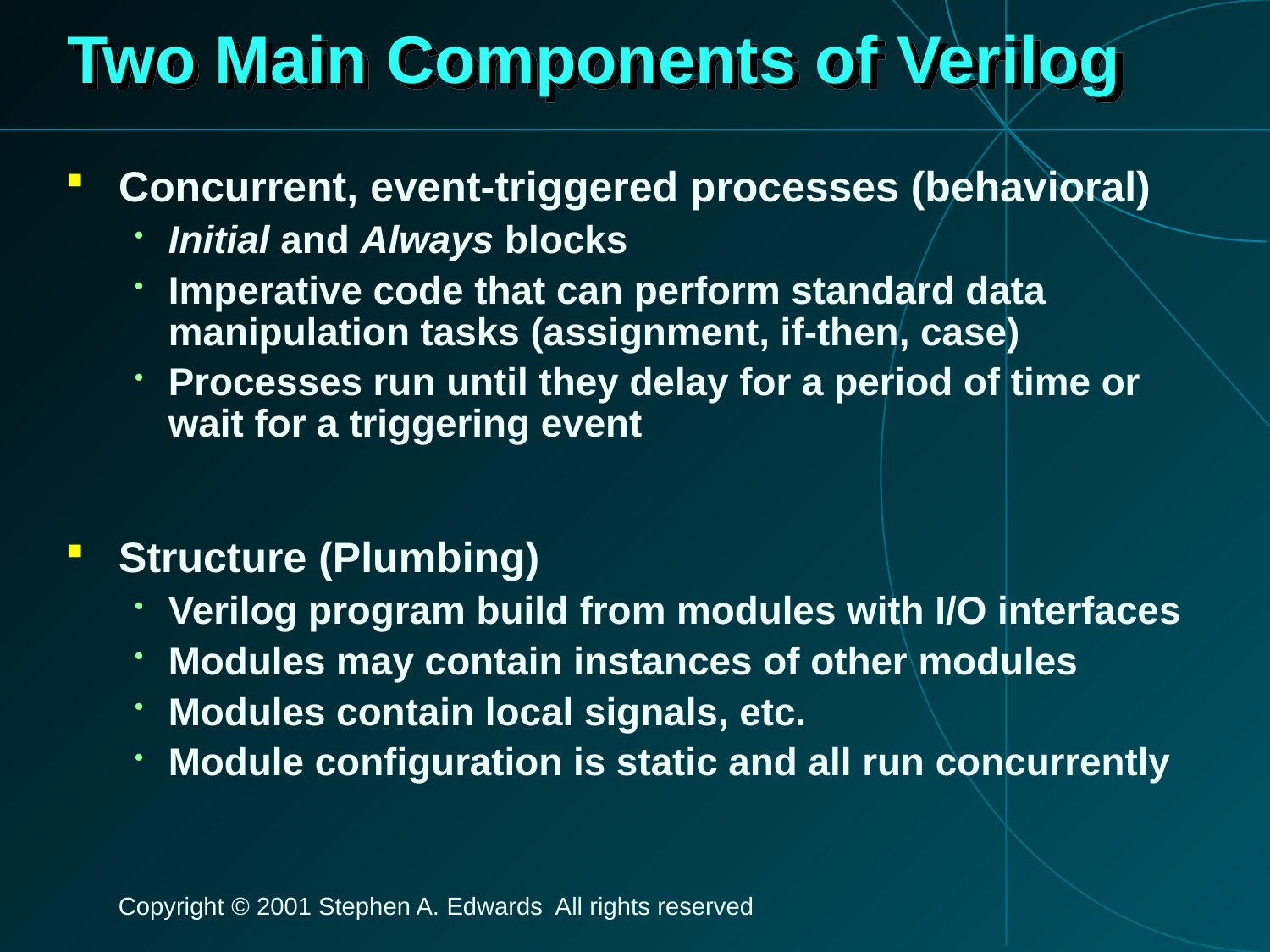

# Two Main Components of Verilog
Concurrent, event-triggered processes (behavioral)
Initial and Always blocks
Imperative code that can perform standard data manipulation tasks (assignment, if-then, case)
Processes run until they delay for a period of time or wait for a triggering event

Structure (Plumbing)
Verilog program build from modules with I/O interfaces
Modules may contain instances of other modules
Modules contain local signals, etc.
Module configuration is static and all run concurrently